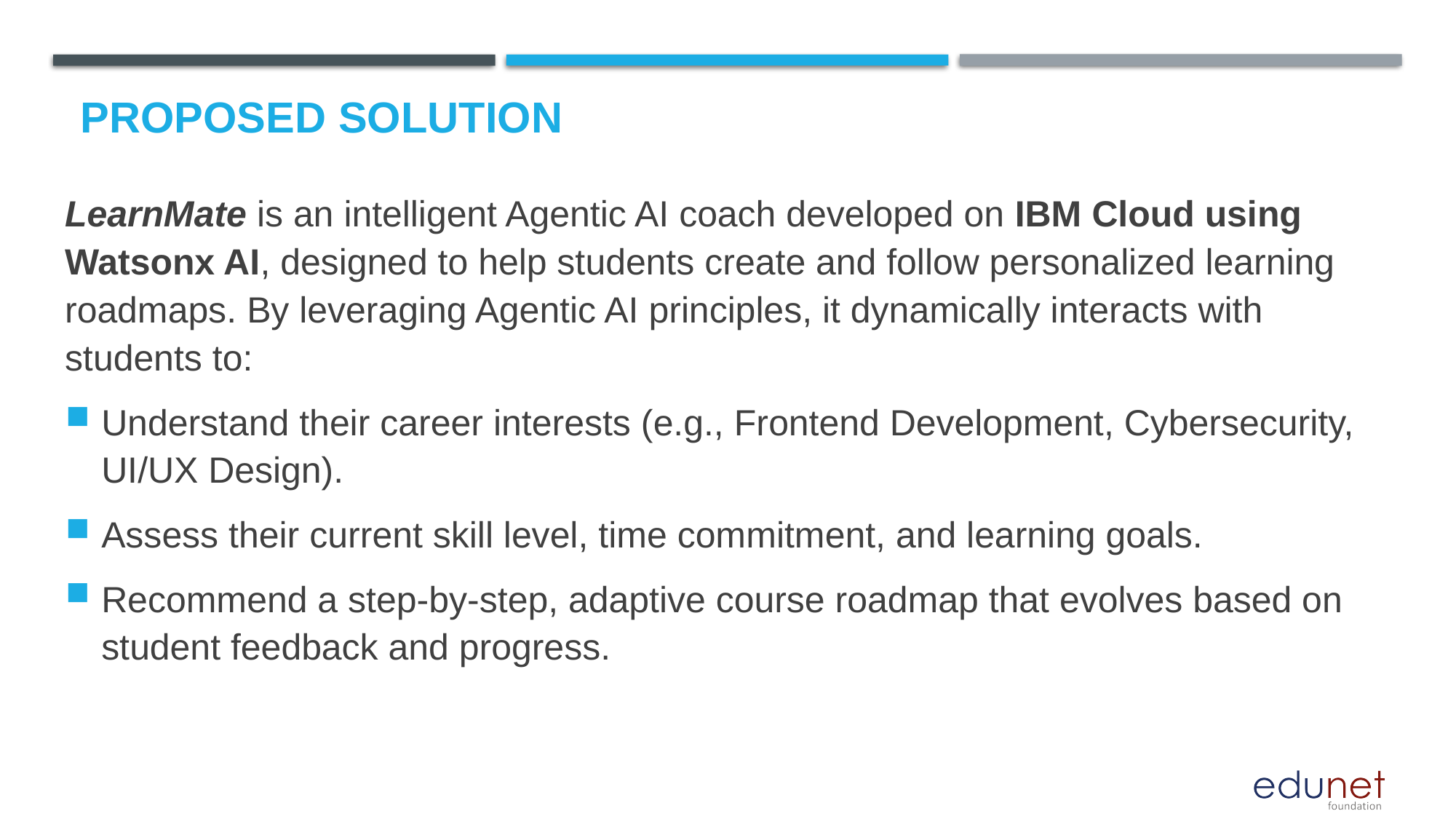

# Proposed Solution
LearnMate is an intelligent Agentic AI coach developed on IBM Cloud using Watsonx AI, designed to help students create and follow personalized learning roadmaps. By leveraging Agentic AI principles, it dynamically interacts with students to:
Understand their career interests (e.g., Frontend Development, Cybersecurity, UI/UX Design).
Assess their current skill level, time commitment, and learning goals.
Recommend a step-by-step, adaptive course roadmap that evolves based on student feedback and progress.